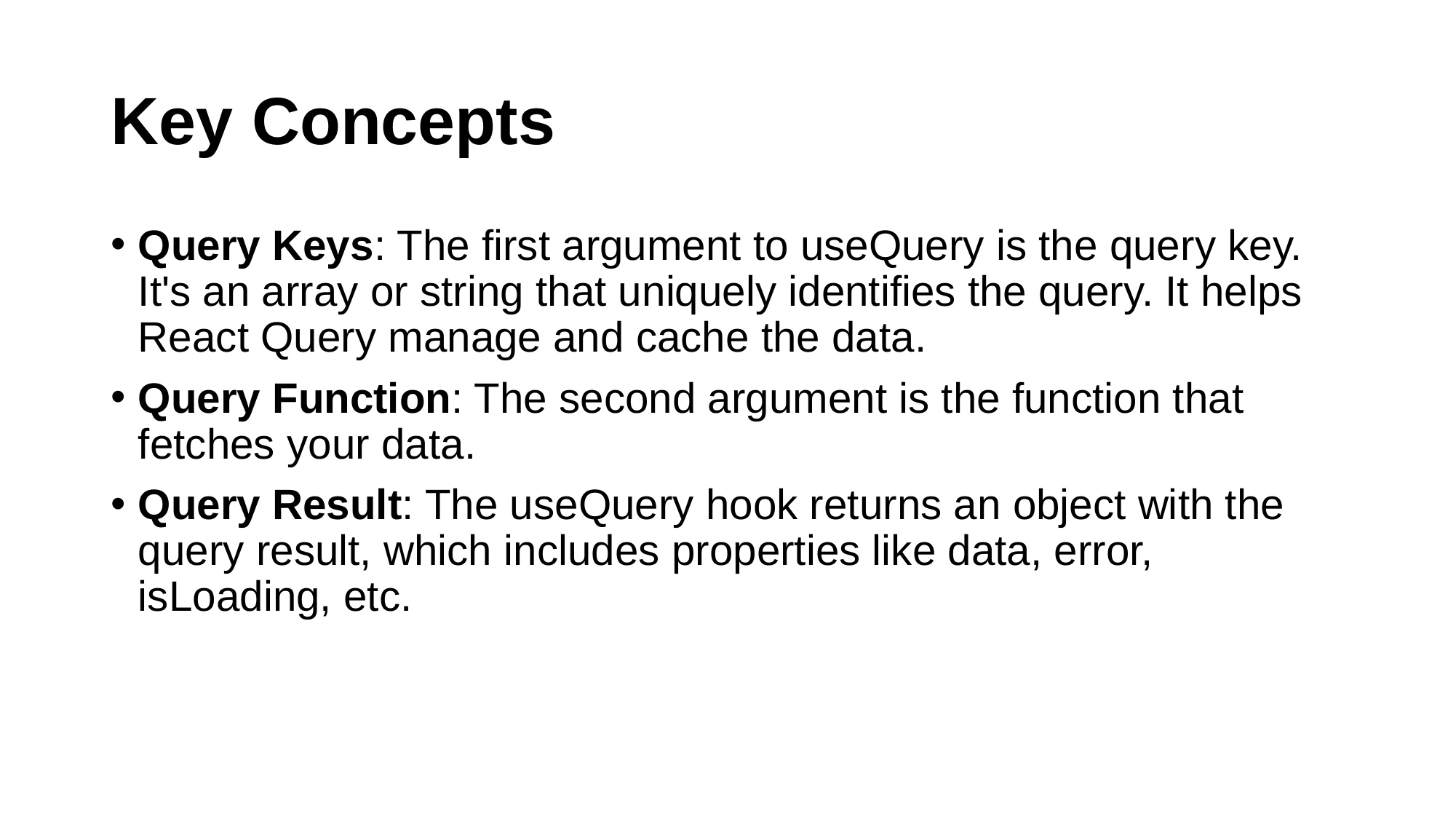

# Key Concepts
Query Keys: The first argument to useQuery is the query key. It's an array or string that uniquely identifies the query. It helps React Query manage and cache the data.
Query Function: The second argument is the function that fetches your data.
Query Result: The useQuery hook returns an object with the query result, which includes properties like data, error, isLoading, etc.